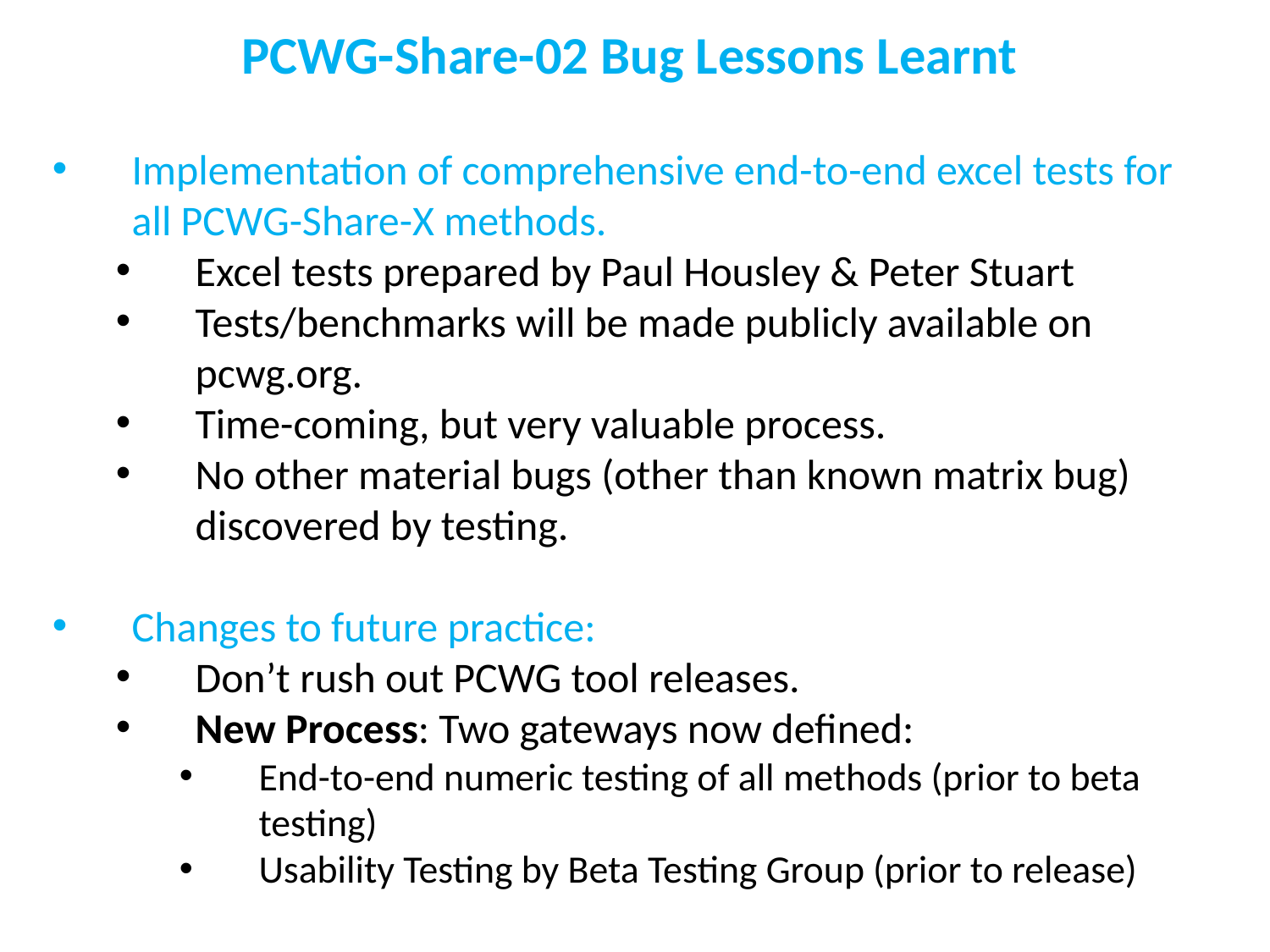

PCWG-Share-02 Bug Lessons Learnt
Implementation of comprehensive end-to-end excel tests for all PCWG-Share-X methods.
Excel tests prepared by Paul Housley & Peter Stuart
Tests/benchmarks will be made publicly available on pcwg.org.
Time-coming, but very valuable process.
No other material bugs (other than known matrix bug) discovered by testing.

Changes to future practice:
Don’t rush out PCWG tool releases.
New Process: Two gateways now defined:
End-to-end numeric testing of all methods (prior to beta testing)
Usability Testing by Beta Testing Group (prior to release)